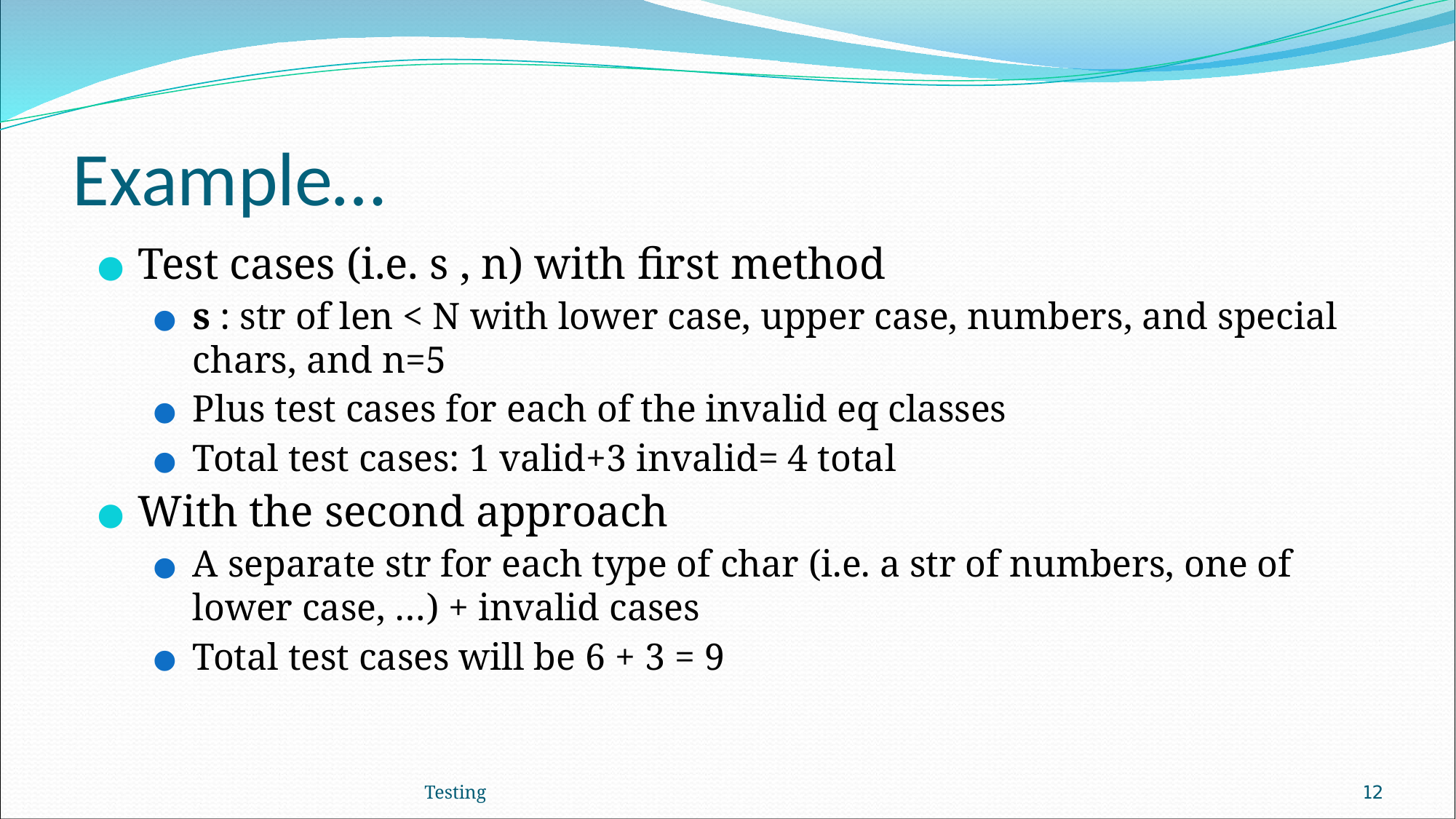

# Example…
Test cases (i.e. s , n) with first method
s : str of len < N with lower case, upper case, numbers, and special chars, and n=5
Plus test cases for each of the invalid eq classes
Total test cases: 1 valid+3 invalid= 4 total
With the second approach
A separate str for each type of char (i.e. a str of numbers, one of lower case, …) + invalid cases
Total test cases will be 6 + 3 = 9
Testing
12